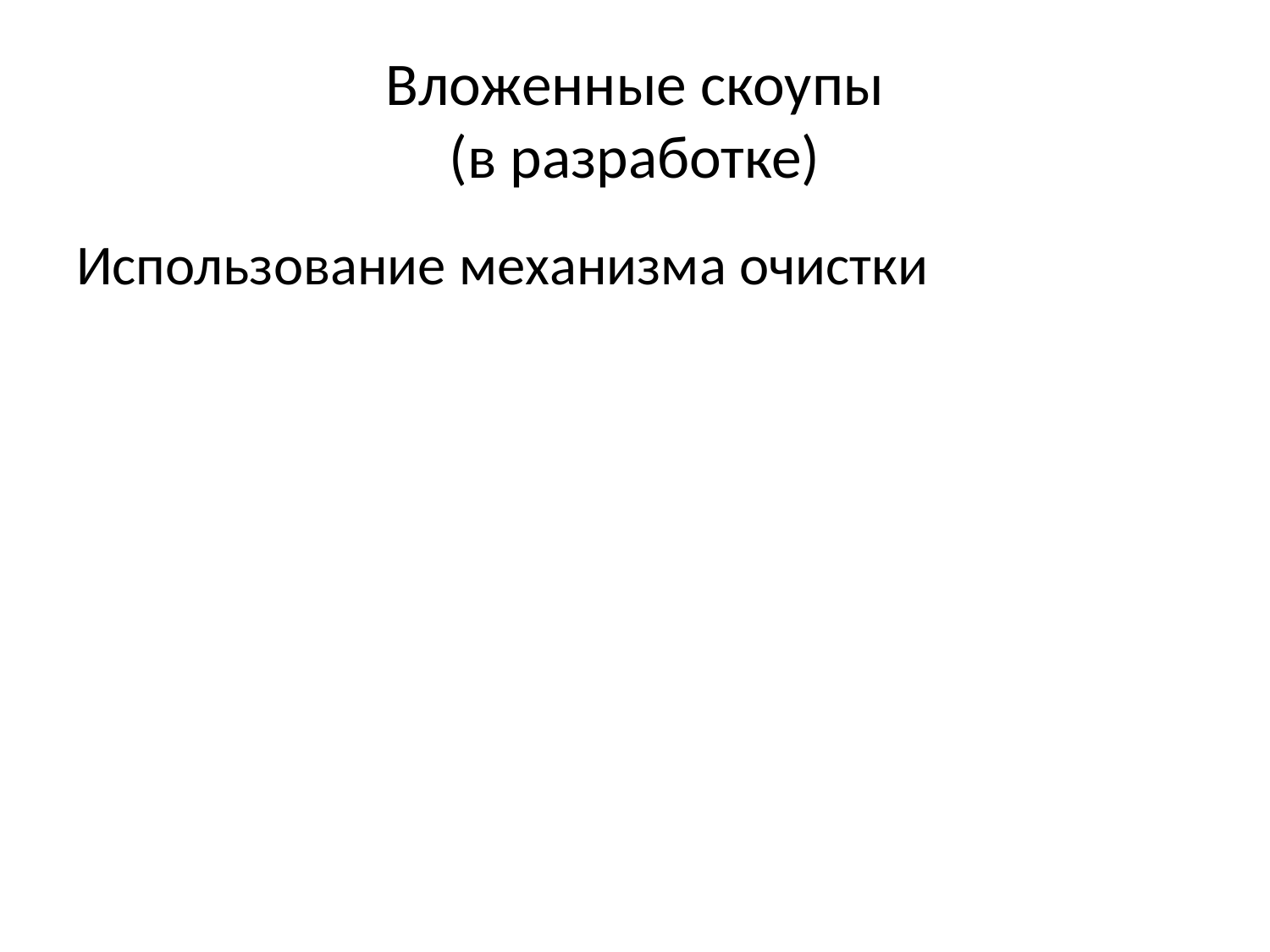

# Вложенные скоупы (в разработке)
Использование механизма очистки